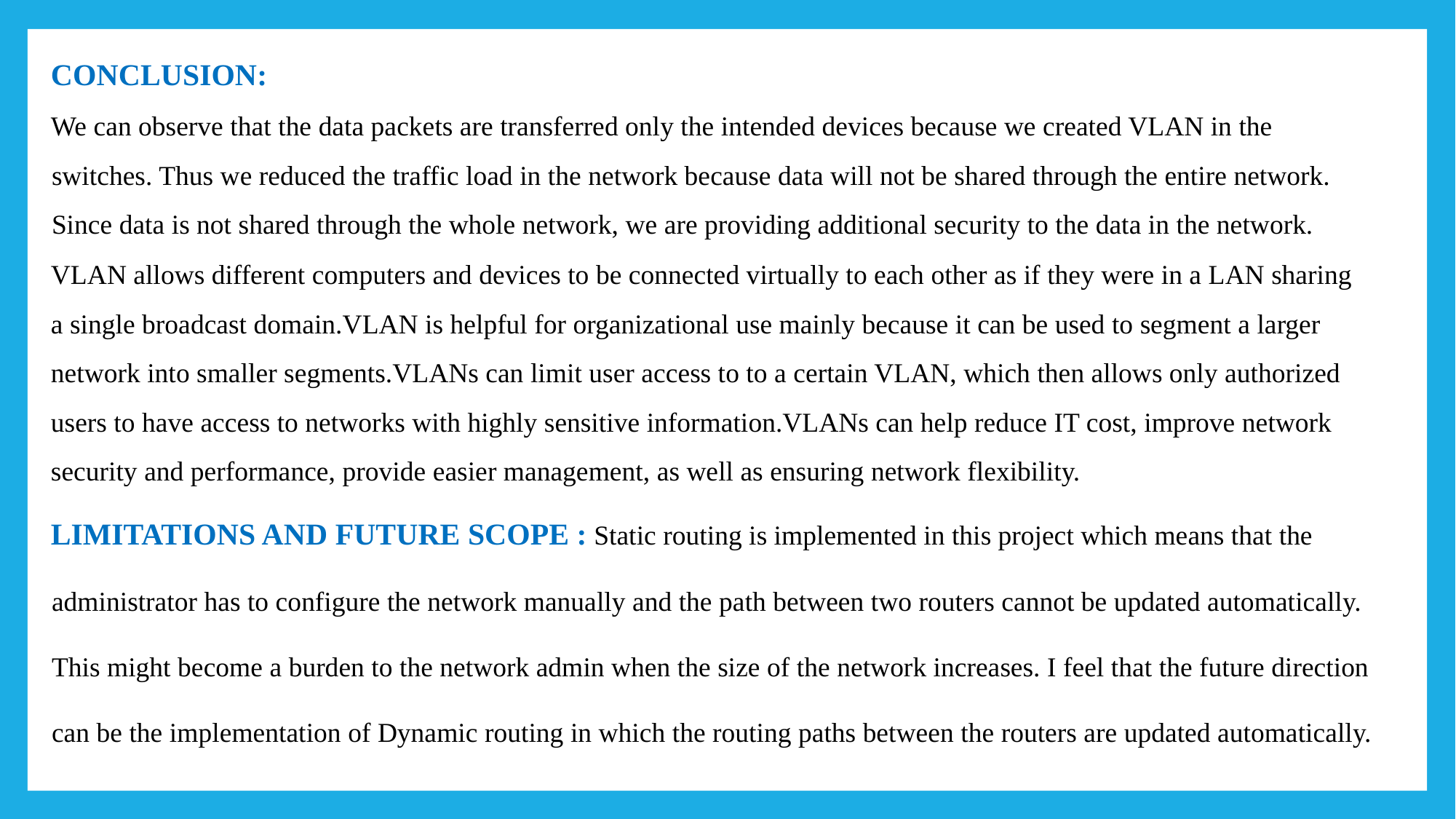

CONCLUSION:
We can observe that the data packets are transferred only the intended devices because we created VLAN in the switches. Thus we reduced the traffic load in the network because data will not be shared through the entire network. Since data is not shared through the whole network, we are providing additional security to the data in the network.
VLAN allows different computers and devices to be connected virtually to each other as if they were in a LAN sharing a single broadcast domain.VLAN is helpful for organizational use mainly because it can be used to segment a larger network into smaller segments.VLANs can limit user access to to a certain VLAN, which then allows only authorized users to have access to networks with highly sensitive information.VLANs can help reduce IT cost, improve network security and performance, provide easier management, as well as ensuring network flexibility.
LIMITATIONS AND FUTURE SCOPE : Static routing is implemented in this project which means that the administrator has to configure the network manually and the path between two routers cannot be updated automatically. This might become a burden to the network admin when the size of the network increases. I feel that the future direction can be the implementation of Dynamic routing in which the routing paths between the routers are updated automatically.